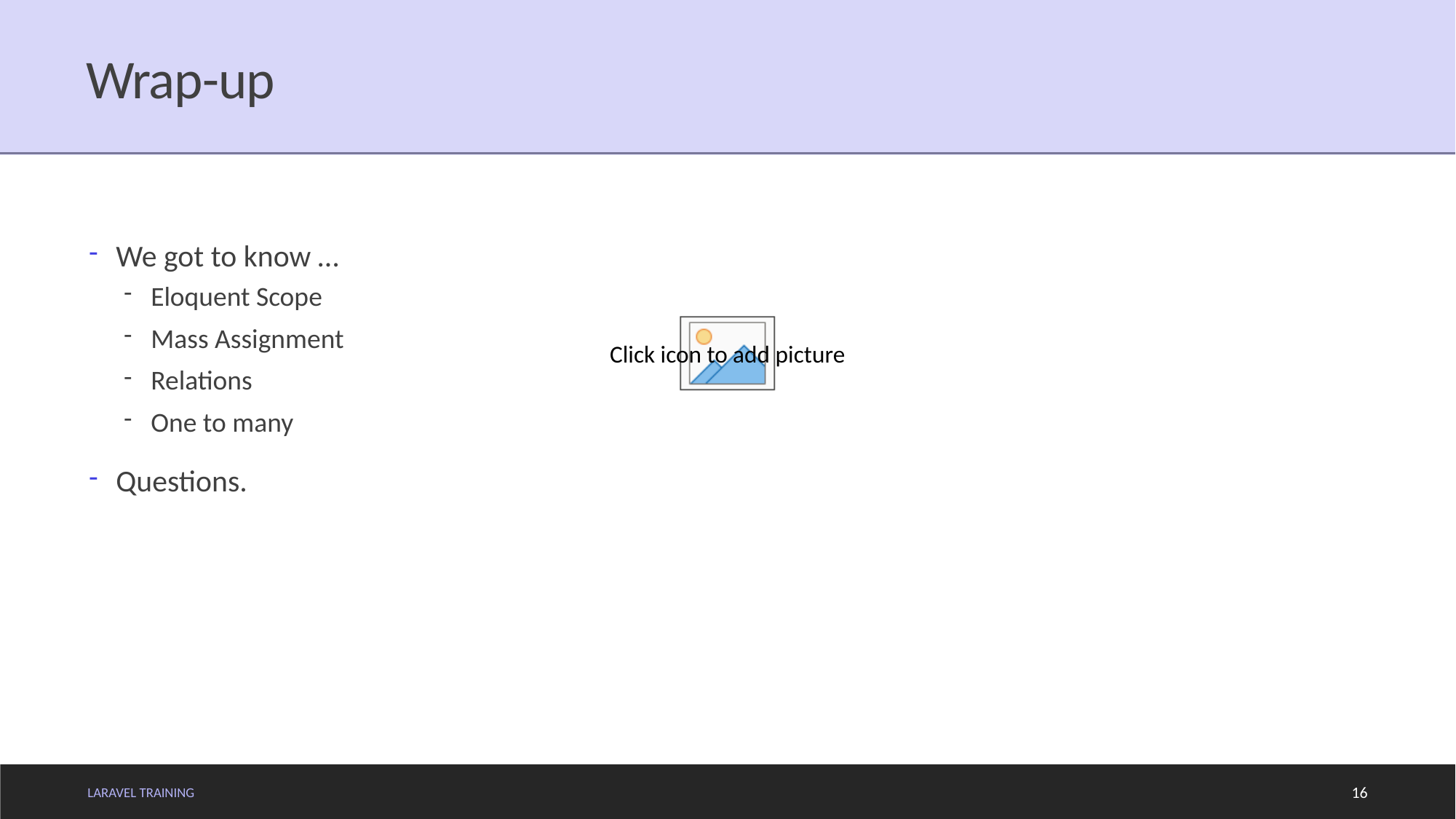

# Wrap-up

We got to know …
Eloquent Scope
Mass Assignment
Relations
One to many
Questions.

LARAVEL TRAINING
16